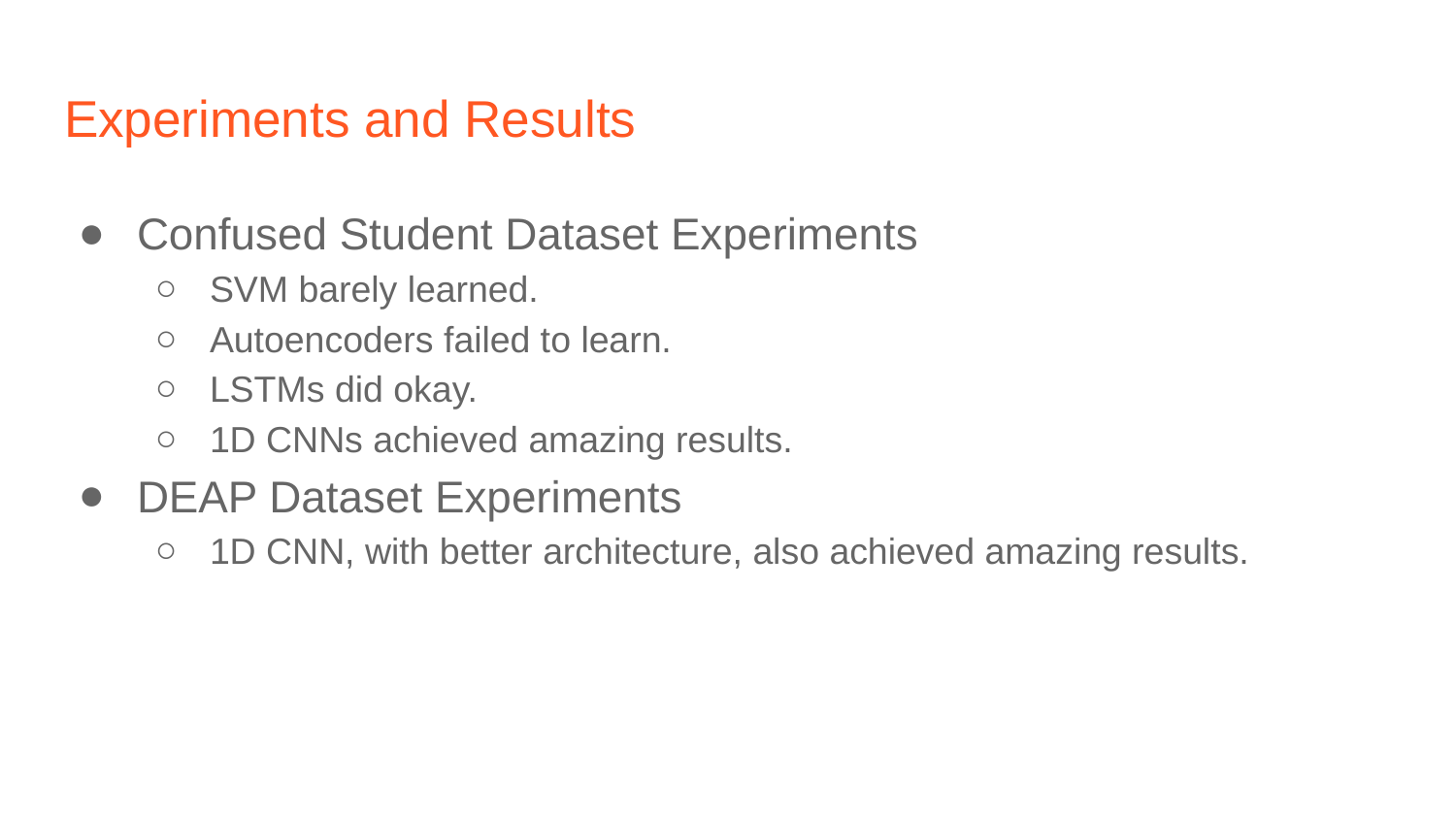

# Experiments and Results
Confused Student Dataset Experiments
SVM barely learned.
Autoencoders failed to learn.
LSTMs did okay.
1D CNNs achieved amazing results.
DEAP Dataset Experiments
1D CNN, with better architecture, also achieved amazing results.